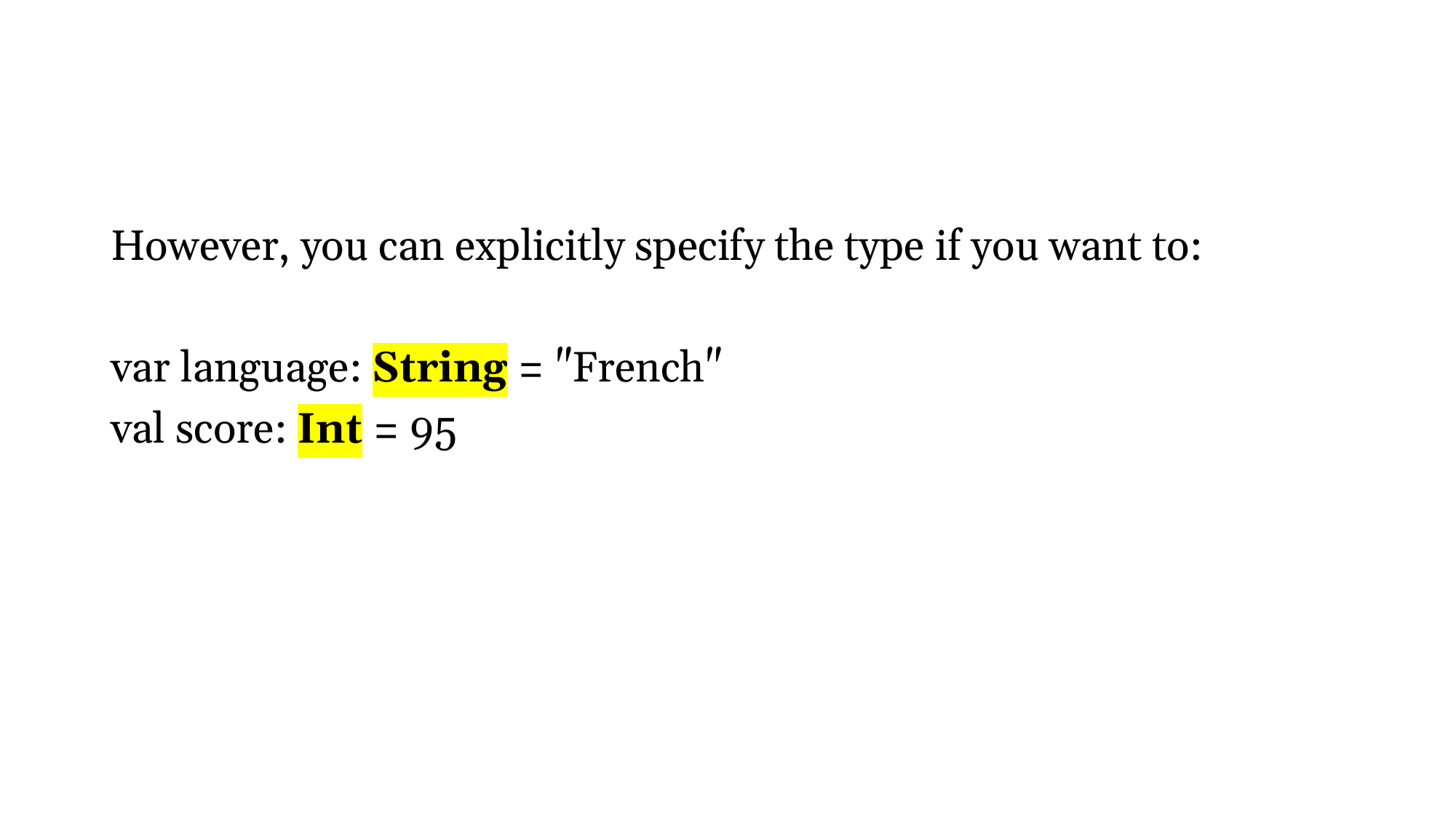

#
However, you can explicitly specify the type if you want to:

var language: String = "French"
val score: Int = 95